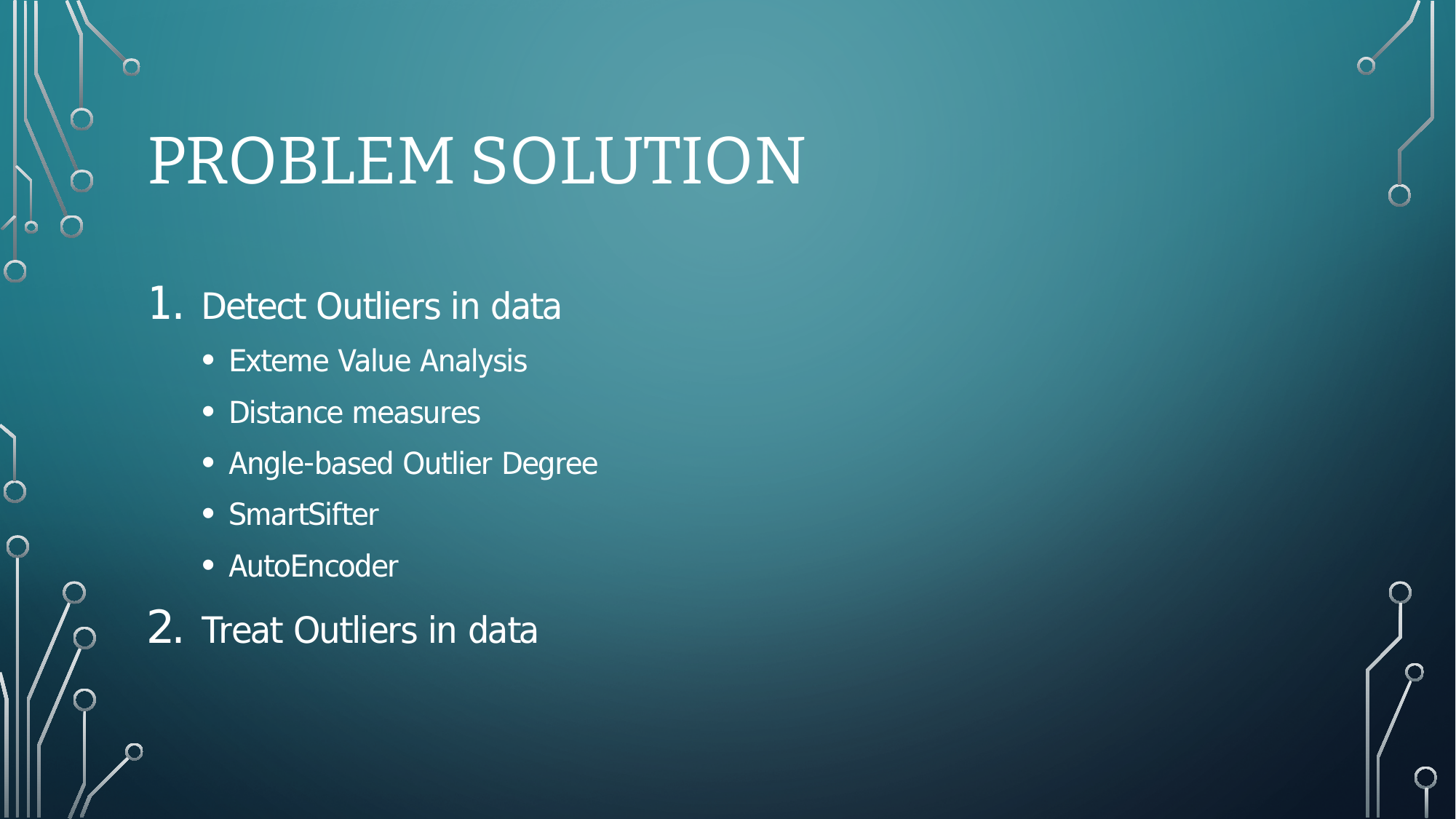

# Problem Solution
Detect Outliers in data
Exteme Value Analysis
Distance measures
Angle-based Outlier Degree
SmartSifter
AutoEncoder
Treat Outliers in data